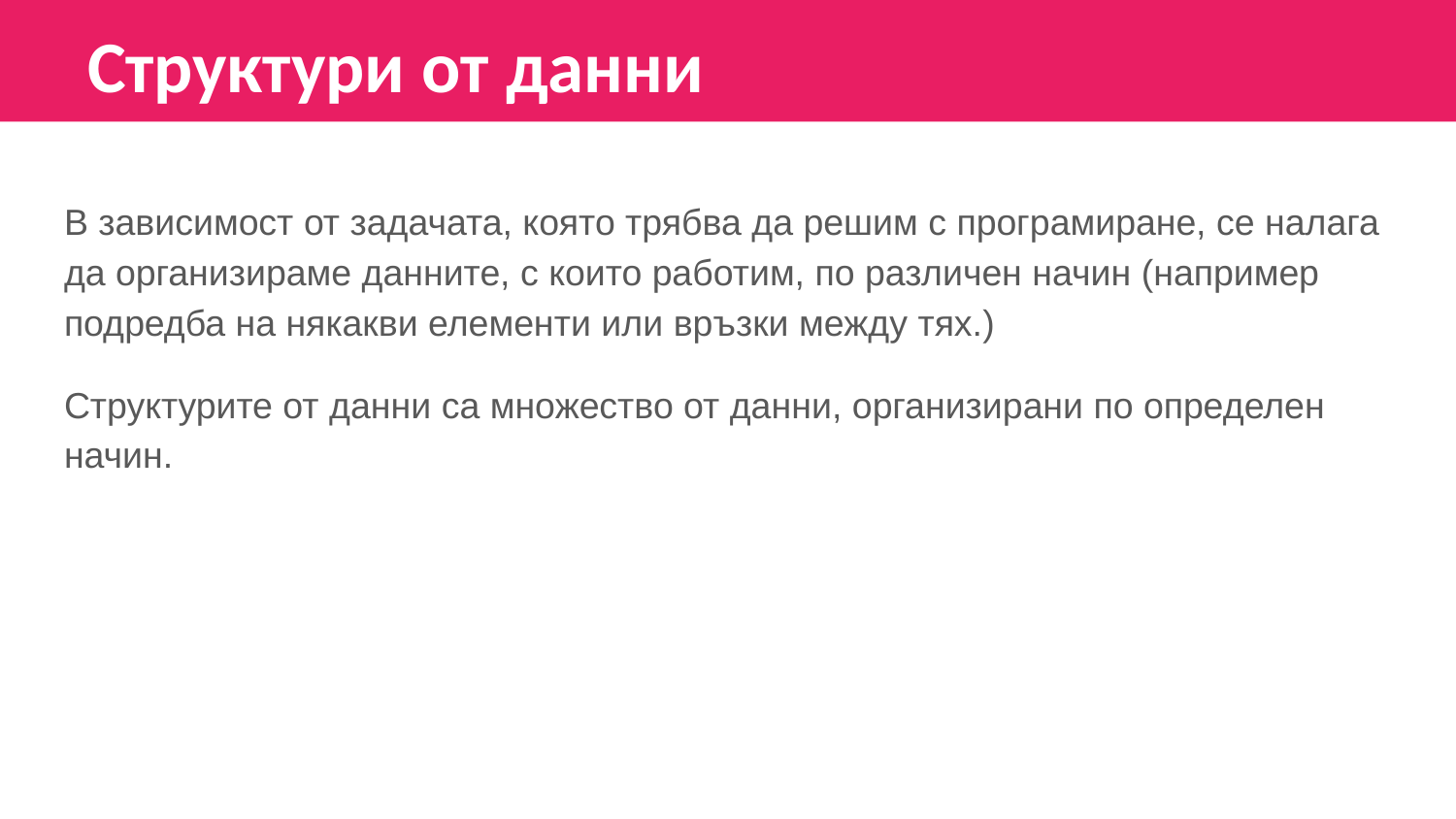

Структури от данни
В зависимост от задачата, която трябва да решим с програмиране, се налага да организираме данните, с които работим, по различен начин (например подредба на някакви елементи или връзки между тях.)
Структурите от данни са множество от данни, организирани по определен начин.